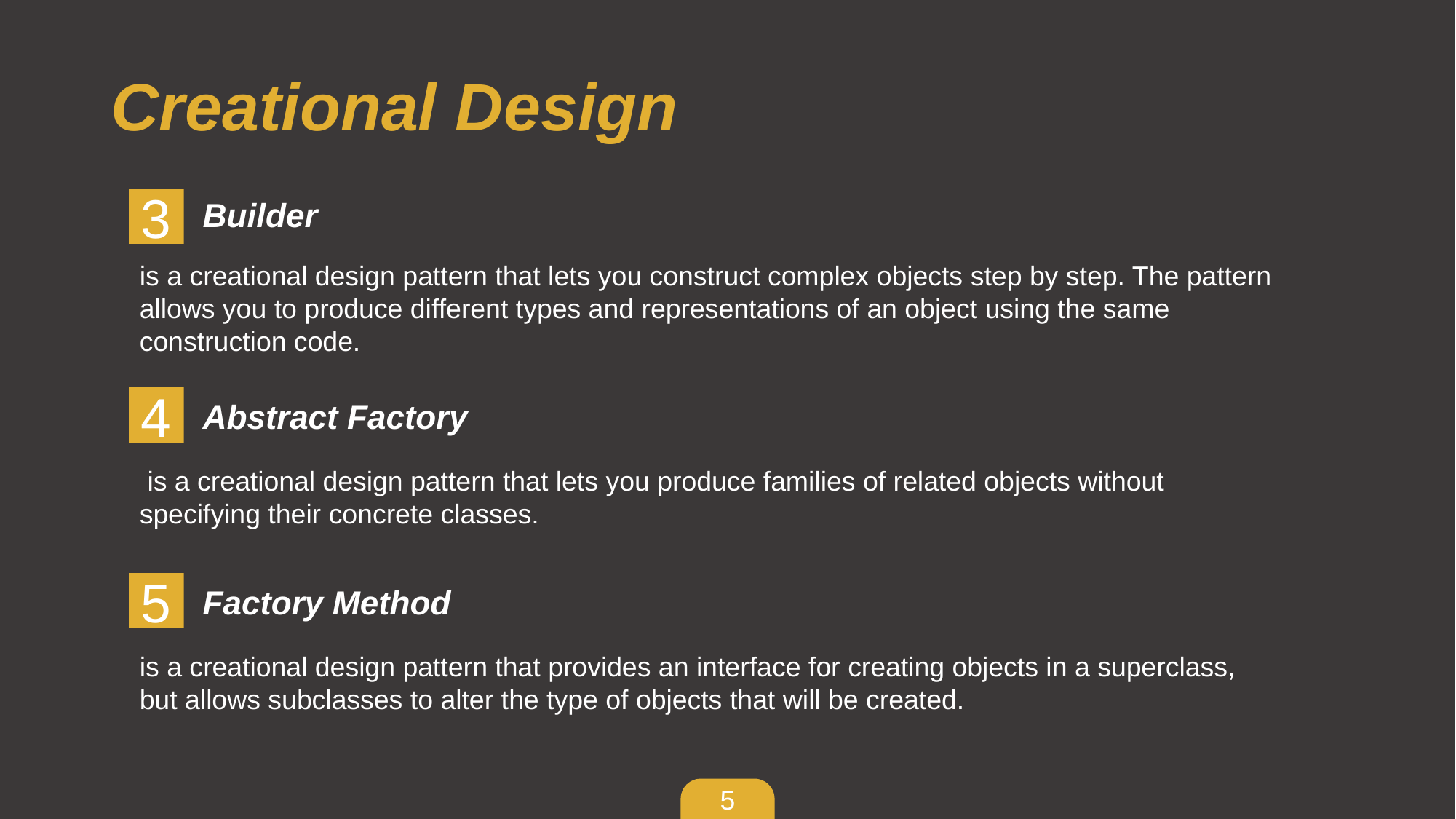

# Creational Design
3
Builder
is a creational design pattern that lets you construct complex objects step by step. The pattern allows you to produce different types and representations of an object using the same construction code.
4
Abstract Factory
 is a creational design pattern that lets you produce families of related objects without specifying their concrete classes.
5
Factory Method
is a creational design pattern that provides an interface for creating objects in a superclass, but allows subclasses to alter the type of objects that will be created.